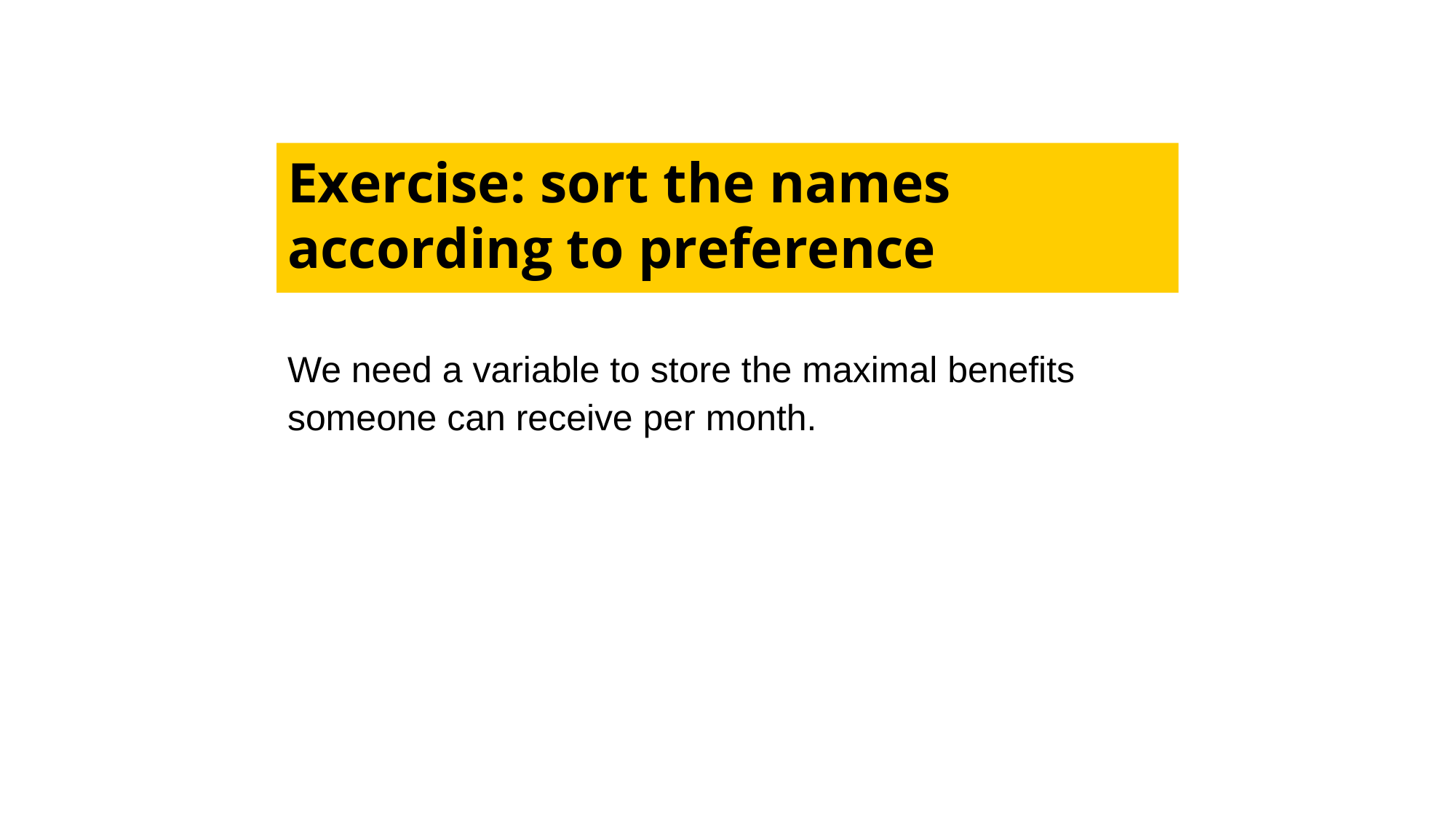

# Exercise: sort the names according to preference

We need a variable to store the maximal benefits someone can receive per month.